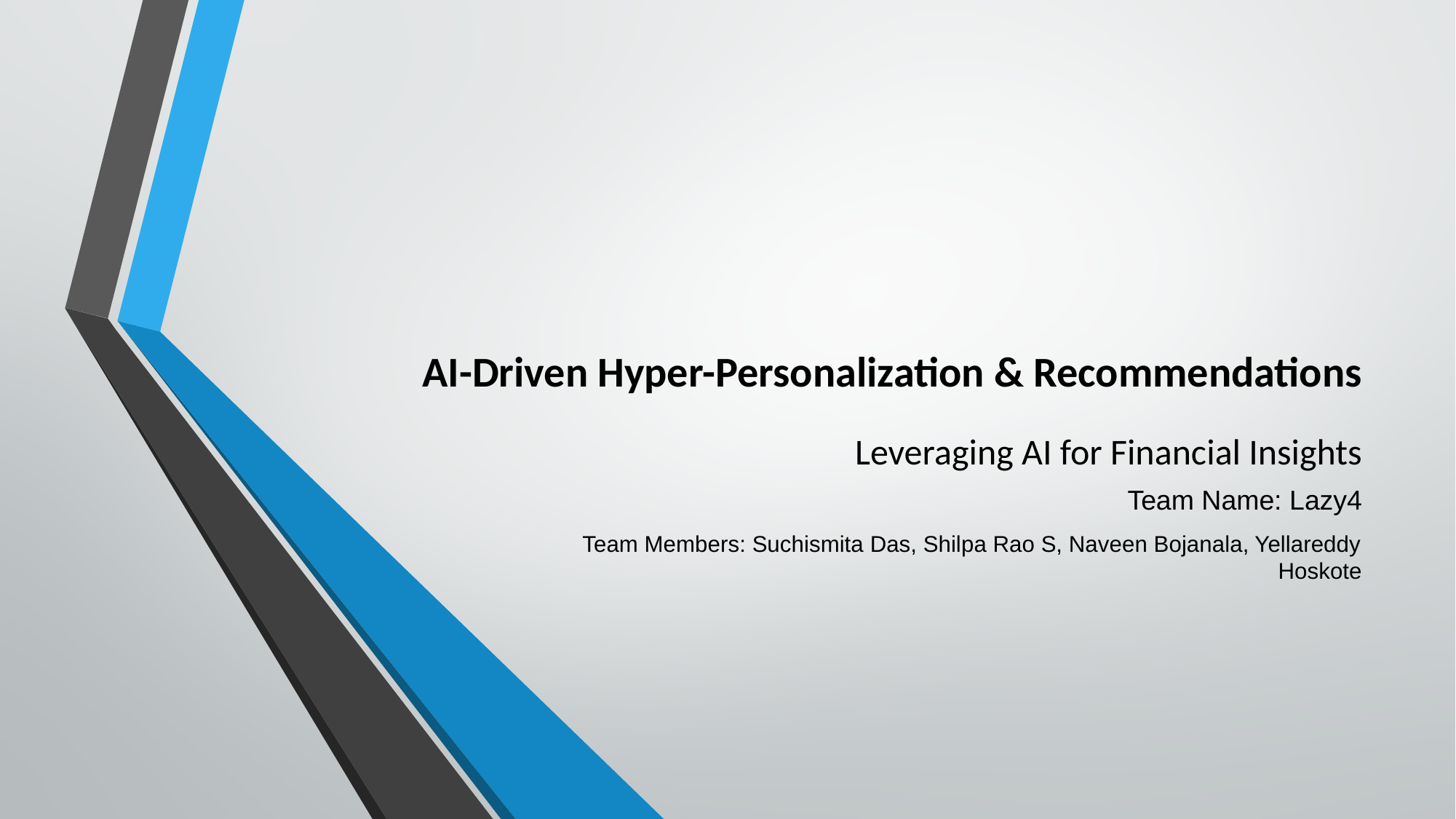

# AI-Driven Hyper-Personalization & Recommendations Leveraging AI for Financial Insights
Team Name: Lazy4
Team Members: Suchismita Das, Shilpa Rao S, Naveen Bojanala, Yellareddy Hoskote